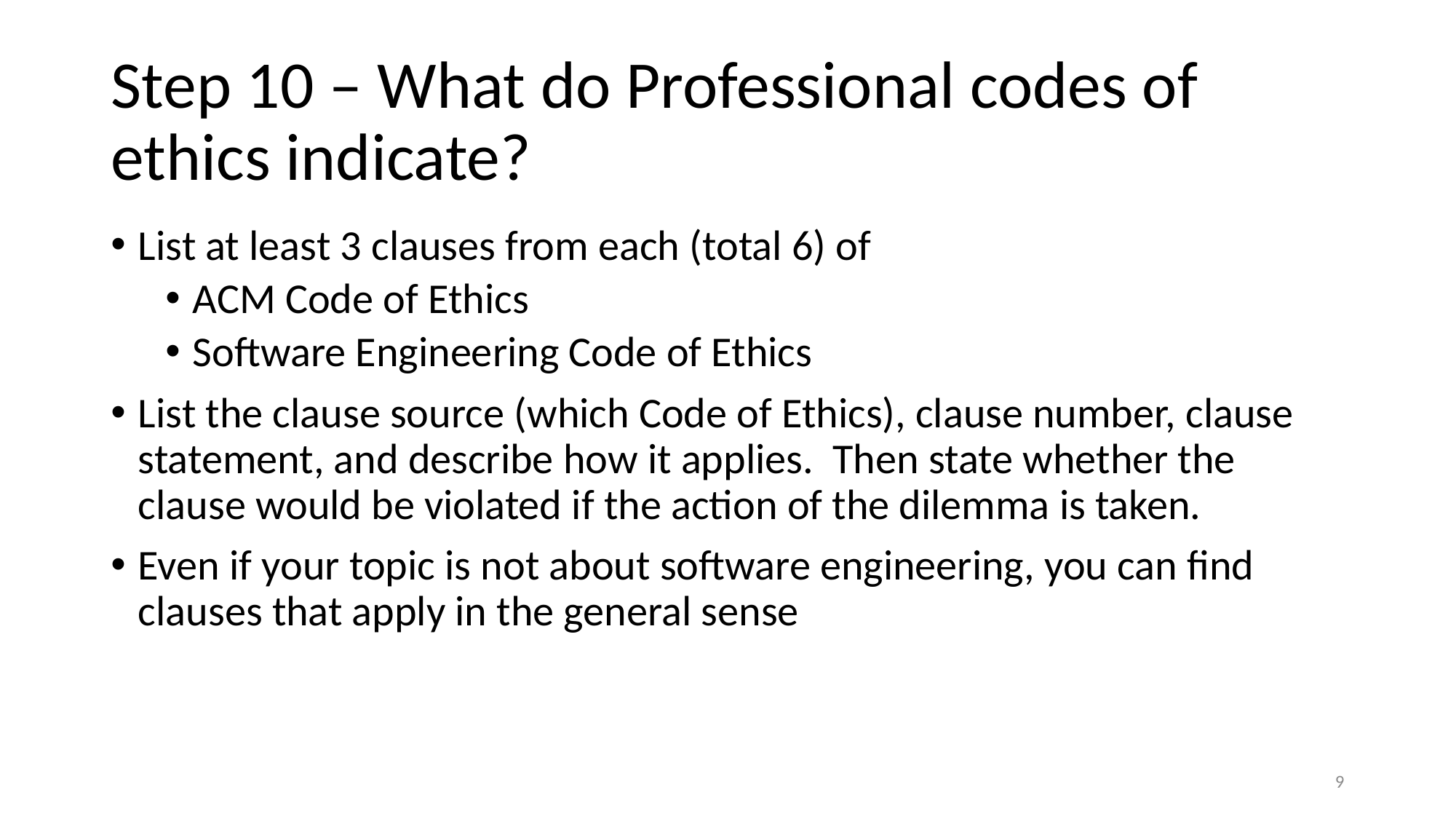

# Step 10 – What do Professional codes of ethics indicate?
List at least 3 clauses from each (total 6) of
ACM Code of Ethics
Software Engineering Code of Ethics
List the clause source (which Code of Ethics), clause number, clause statement, and describe how it applies.  Then state whether the clause would be violated if the action of the dilemma is taken.
Even if your topic is not about software engineering, you can find clauses that apply in the general sense
9